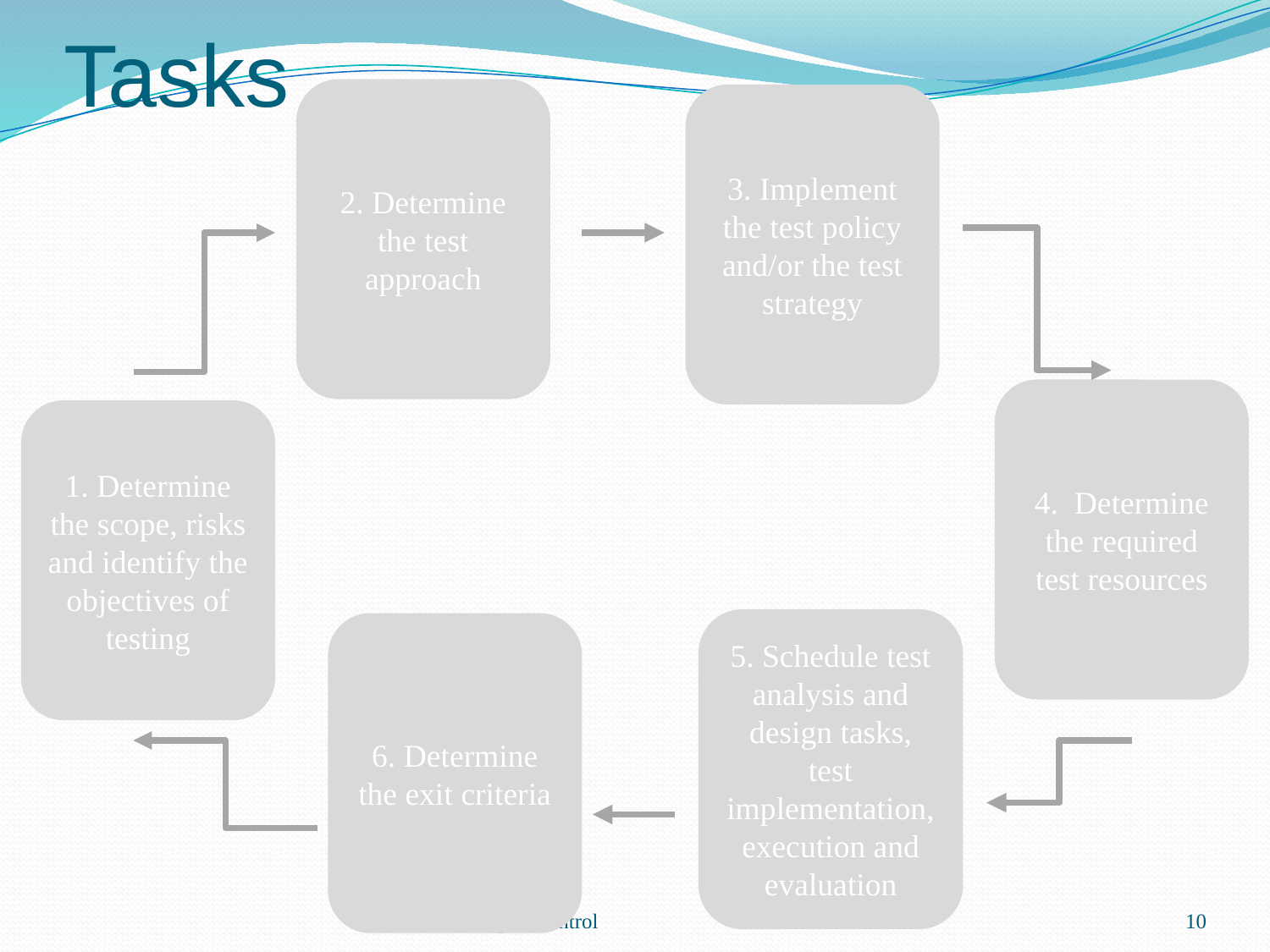

# Tasks
2. Determine the test approach
3. Implement the test policy and/or the test strategy
4.  Determine the required test resources
1. Determine the scope, risks and identify the objectives of testing
5. Schedule test analysis and design tasks, test implementation, execution and evaluation
6. Determine the exit criteria
5. Test Planning & Control
10